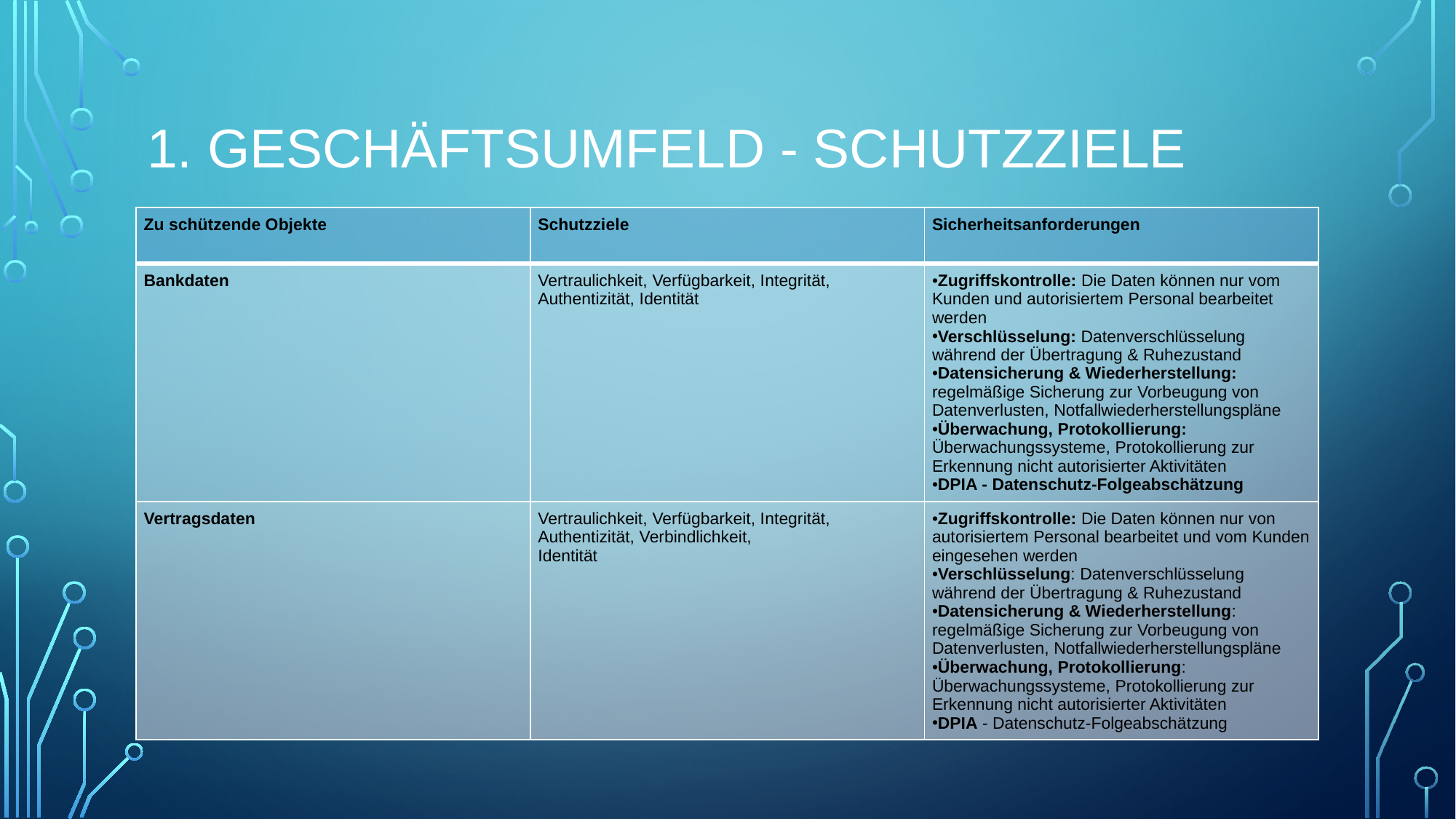

# 1. Geschäftsumfeld - Schutzziele
| Zu schützende Objekte | Schutzziele | Sicherheitsanforderungen |
| --- | --- | --- |
| Bankdaten | Vertraulichkeit, Verfügbarkeit, Integrität, Authentizität, Identität | Zugriffskontrolle: Die Daten können nur vom Kunden und autorisiertem Personal bearbeitet werden Verschlüsselung: Datenverschlüsselung während der Übertragung & Ruhezustand Datensicherung & Wiederherstellung: regelmäßige Sicherung zur Vorbeugung von Datenverlusten, Notfallwiederherstellungspläne Überwachung, Protokollierung: Überwachungssysteme, Protokollierung zur Erkennung nicht autorisierter Aktivitäten DPIA - Datenschutz-Folgeabschätzung |
| Vertragsdaten | Vertraulichkeit, Verfügbarkeit, Integrität, Authentizität, Verbindlichkeit, Identität | Zugriffskontrolle: Die Daten können nur von autorisiertem Personal bearbeitet und vom Kunden eingesehen werden Verschlüsselung: Datenverschlüsselung während der Übertragung & Ruhezustand Datensicherung & Wiederherstellung: regelmäßige Sicherung zur Vorbeugung von Datenverlusten, Notfallwiederherstellungspläne Überwachung, Protokollierung: Überwachungssysteme, Protokollierung zur Erkennung nicht autorisierter Aktivitäten DPIA - Datenschutz-Folgeabschätzung |